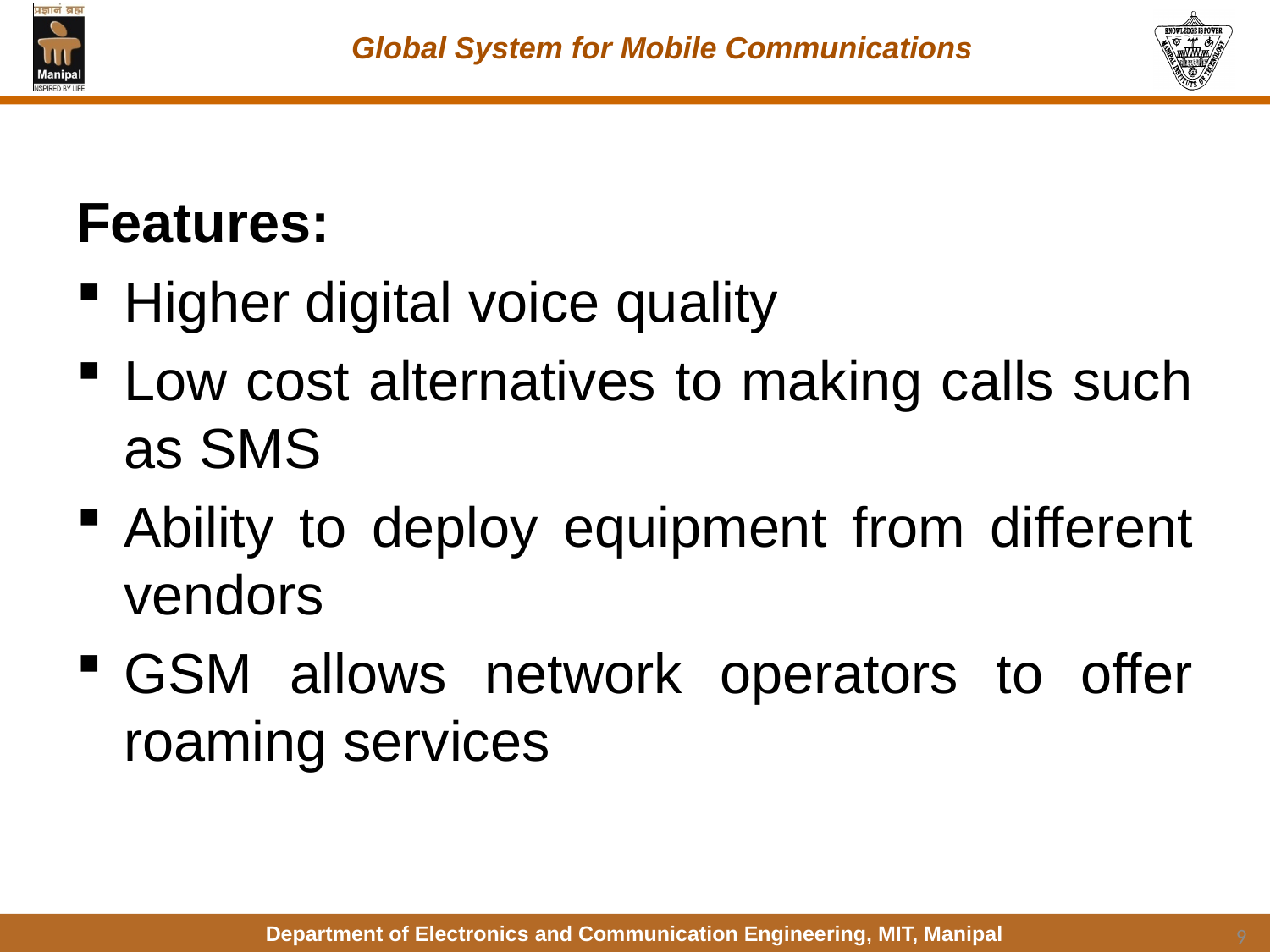

# Global System for Mobile Communications
Features:
Higher digital voice quality
Low cost alternatives to making calls such as SMS
Ability to deploy equipment from different vendors
GSM allows network operators to offer roaming services

9